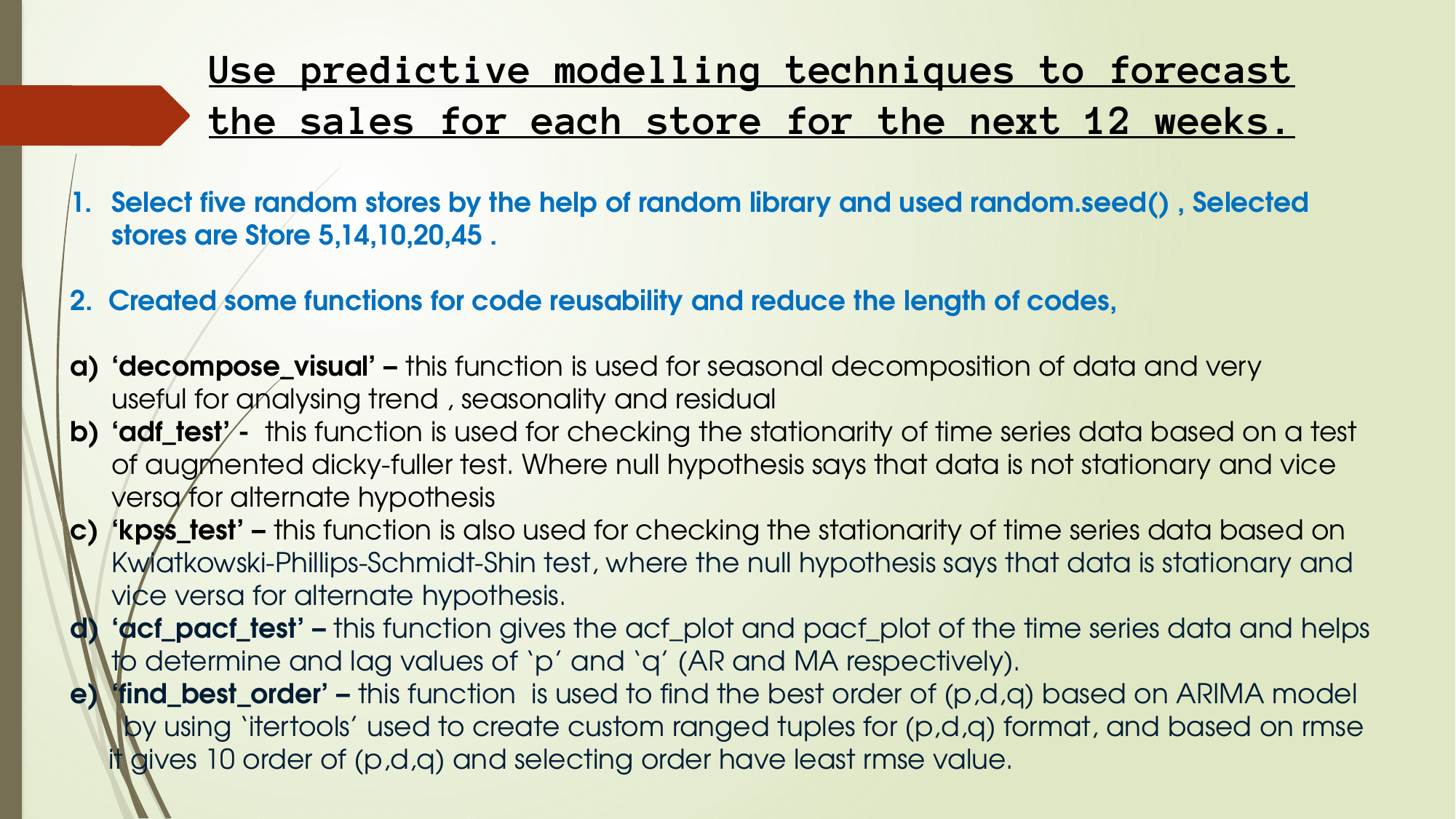

Use predictive modelling techniques to forecast the sales for each store for the next 12 weeks.
Select five random stores by the help of random library and used random.seed() , Selected stores are Store 5,14,10,20,45 .

2.  Created some functions for code reusability and reduce the length of codes,

‘decompose_visual’ – this function is used for seasonal decomposition of data and very          useful for analysing trend , seasonality and residual
‘adf_test’ -  this function is used for checking the stationarity of time series data based on a test of augmented dicky-fuller test. Where null hypothesis says that data is not stationary and vice versa for alternate hypothesis
‘kpss_test’ – this function is also used for checking the stationarity of time series data based on Kwiatkowski-Phillips-Schmidt-Shin test, where the null hypothesis says that data is stationary and vice versa for alternate hypothesis.
‘acf_pacf_test’ – this function gives the acf_plot and pacf_plot of the time series data and helps to determine and lag values of ‘p’ and ‘q’ (AR and MA respectively).
‘find_best_order’ – this function  is used to find the best order of (p,d,q) based on ARIMA model
       by using ‘itertools’ used to create custom ranged tuples for (p,d,q) format, and based on rmse       it gives 10 order of (p,d,q) and selecting order have least rmse value.